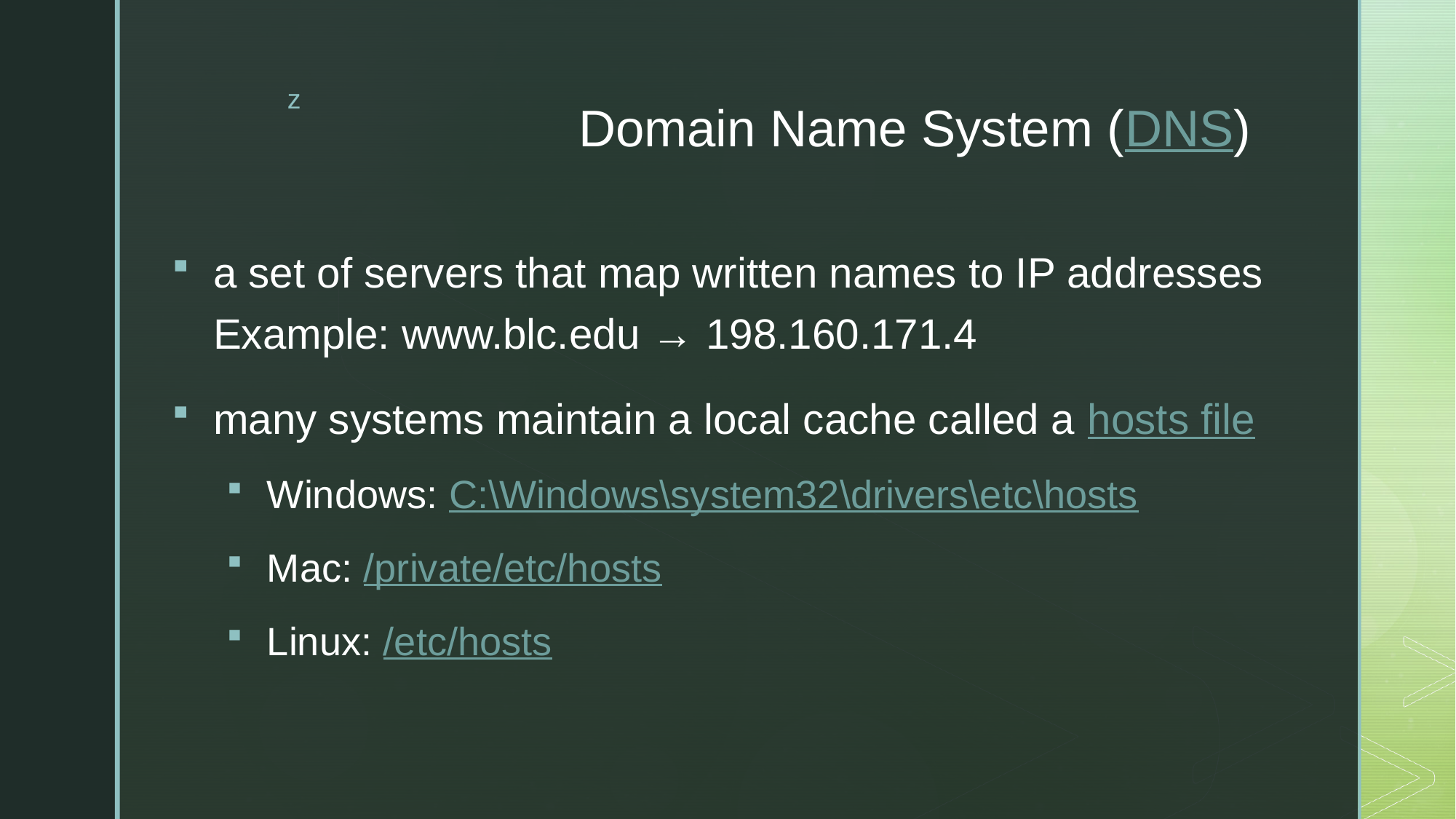

# Domain Name System (DNS)
a set of servers that map written names to IP addresses
Example: www.blc.edu → 198.160.171.4
many systems maintain a local cache called a hosts file
Windows: C:\Windows\system32\drivers\etc\hosts
Mac: /private/etc/hosts
Linux: /etc/hosts